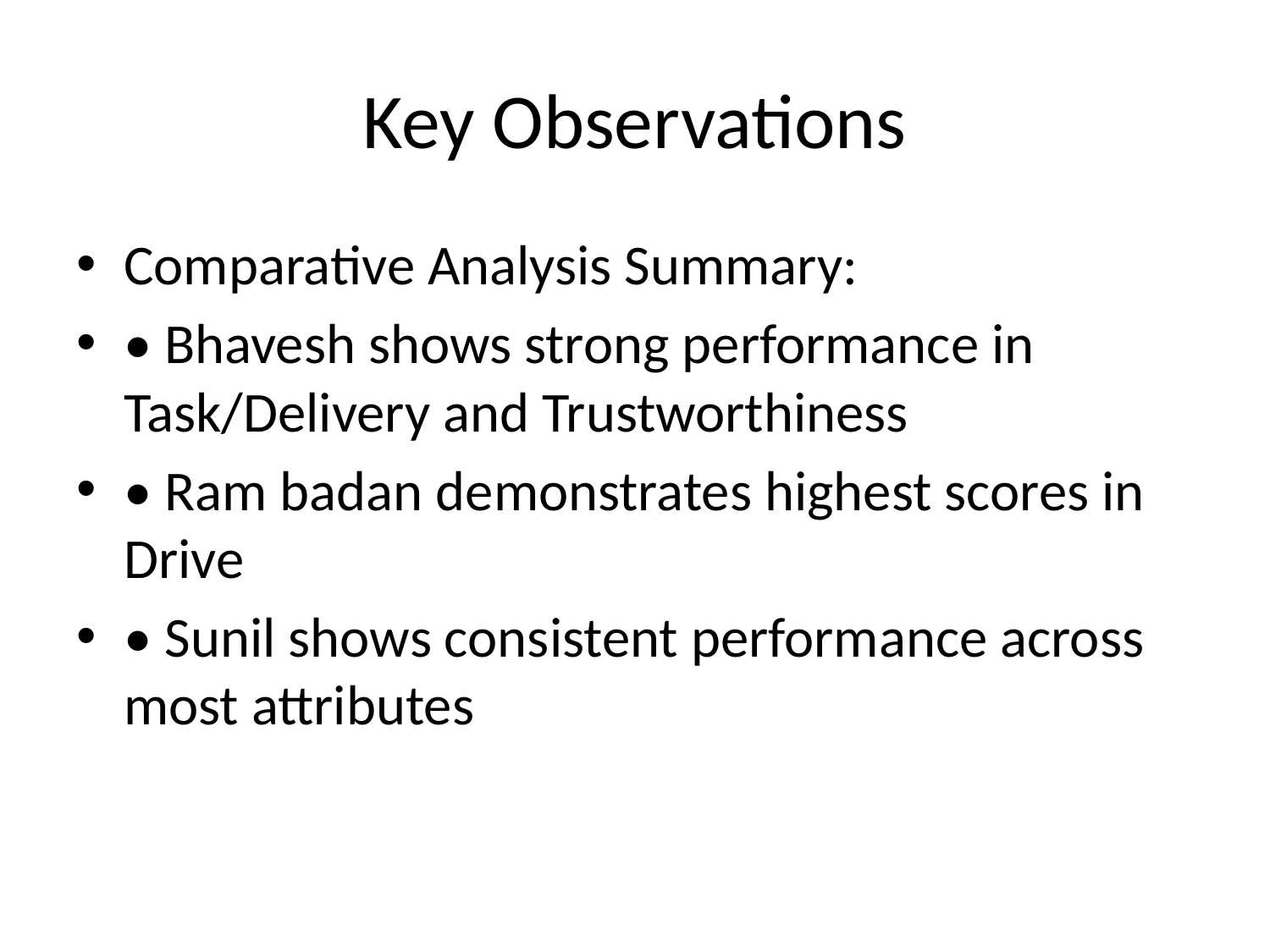

# Key Observations
Comparative Analysis Summary:
• Bhavesh shows strong performance in Task/Delivery and Trustworthiness
• Ram badan demonstrates highest scores in Drive
• Sunil shows consistent performance across most attributes